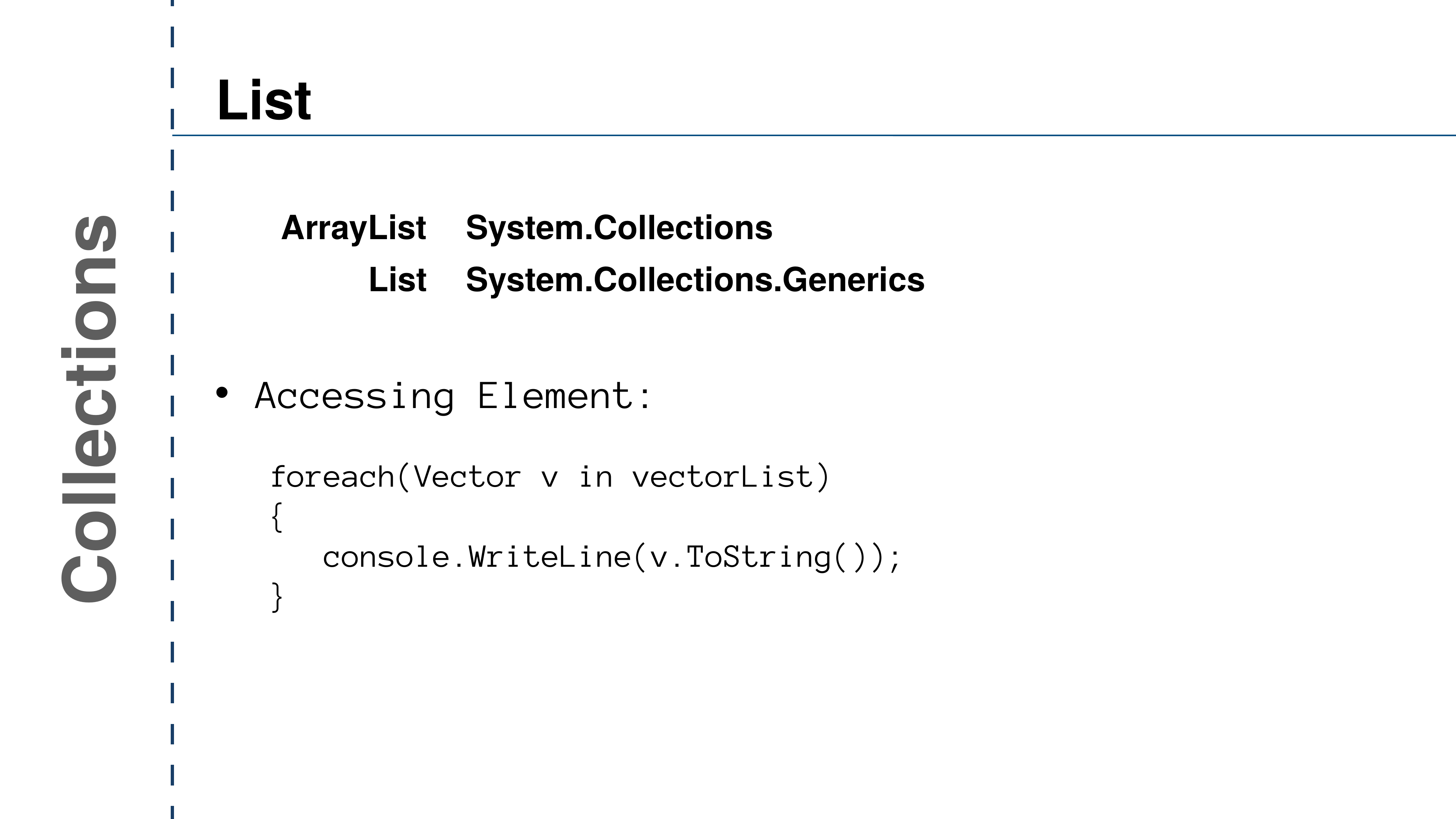

List

ArrayList
System.Collections
List
System.Collections.Generics
Accessing Element:
Collections
foreach(Vector v in vectorList)
{
	console.WriteLine(v.ToString());
}